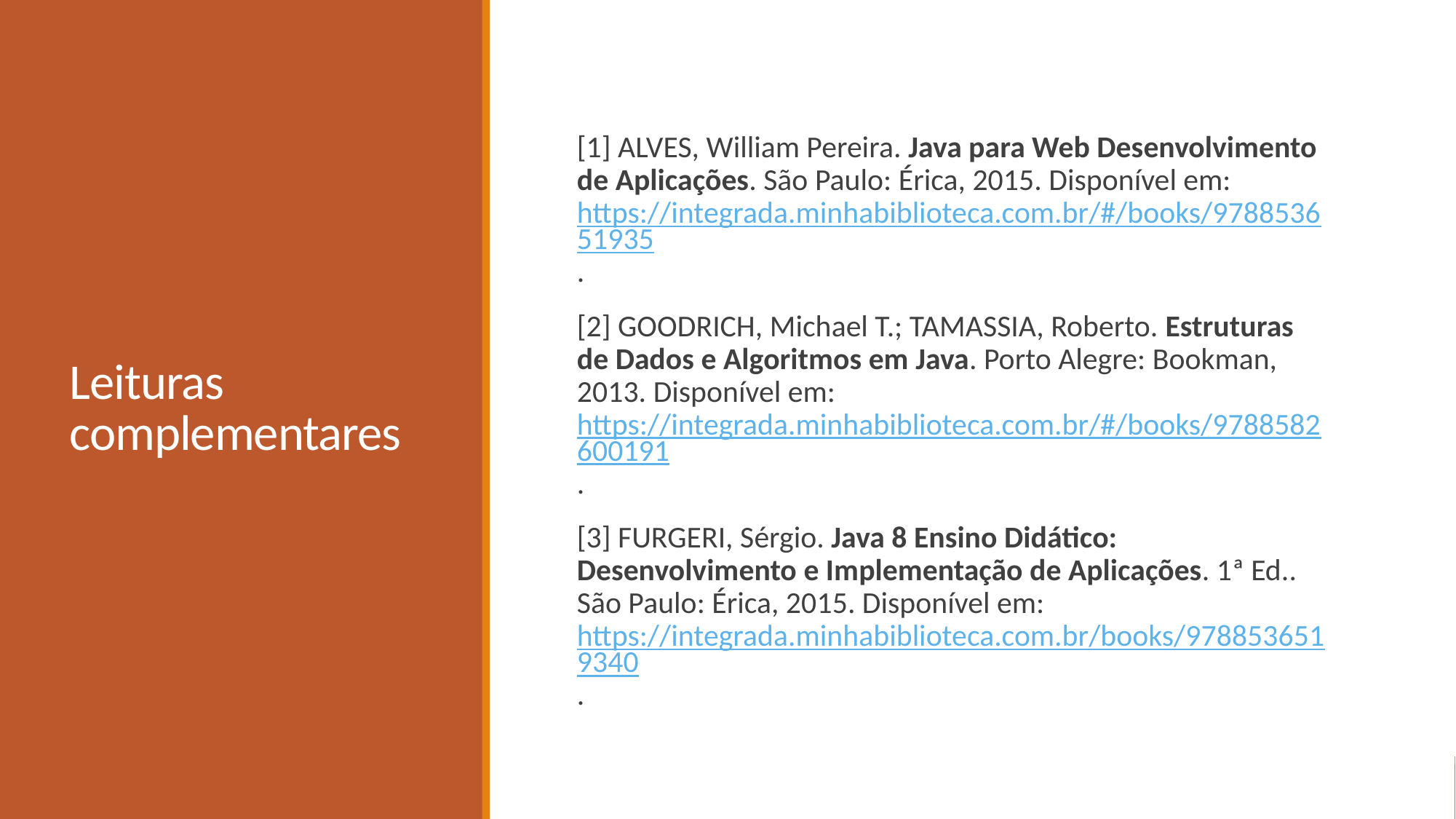

# Leituras complementares
[1] ALVES, William Pereira. Java para Web Desenvolvimento de Aplicações. São Paulo: Érica, 2015. Disponível em: https://integrada.minhabiblioteca.com.br/#/books/978853651935.
[2] GOODRICH, Michael T.; TAMASSIA, Roberto. Estruturas de Dados e Algoritmos em Java. Porto Alegre: Bookman, 2013. Disponível em: https://integrada.minhabiblioteca.com.br/#/books/9788582600191.
[3] FURGERI, Sérgio. Java 8 Ensino Didático: Desenvolvimento e Implementação de Aplicações. 1ª Ed.. São Paulo: Érica, 2015. Disponível em: https://integrada.minhabiblioteca.com.br/books/9788536519340.